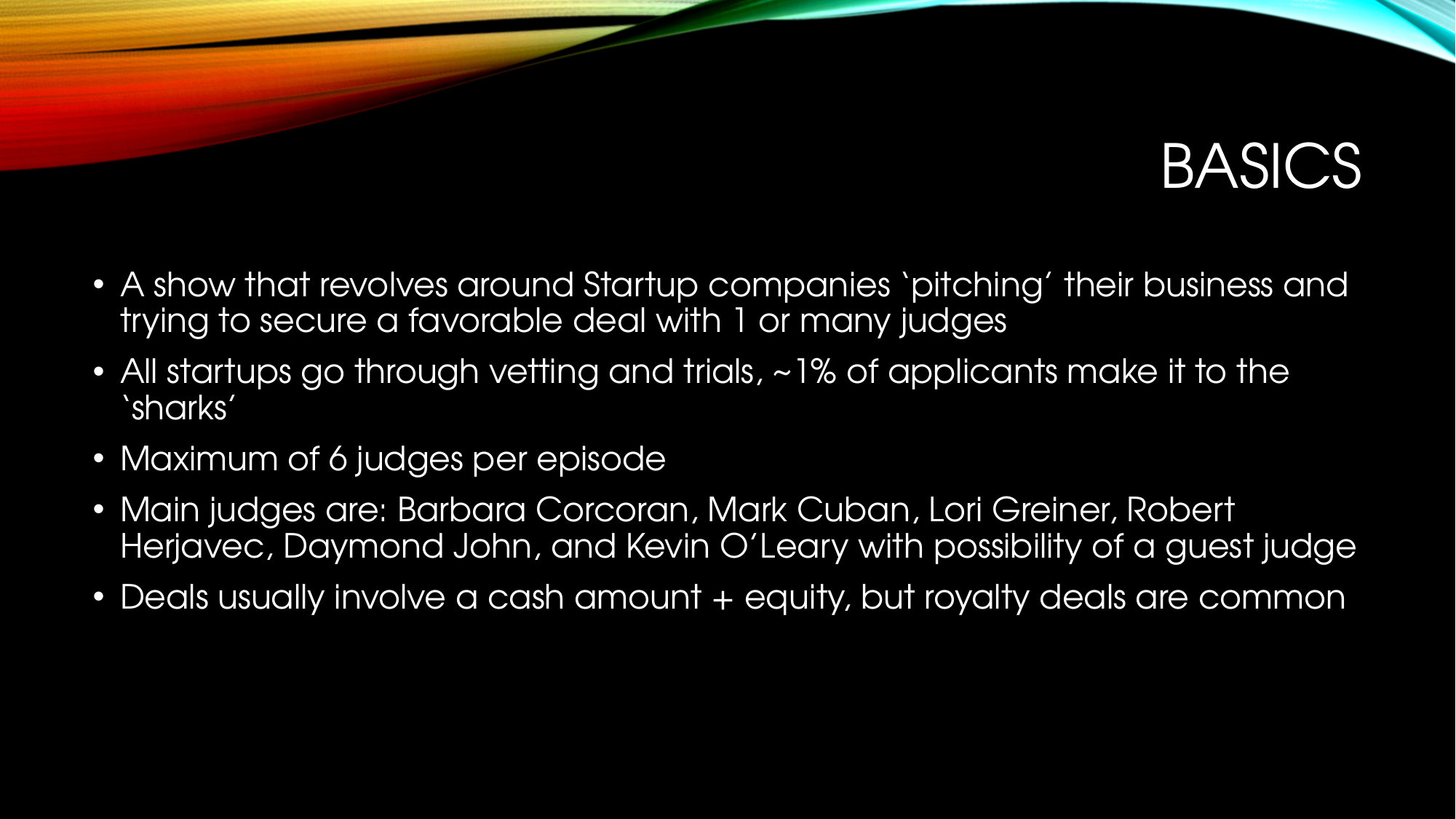

# Basics
A show that revolves around Startup companies ‘pitching’ their business and trying to secure a favorable deal with 1 or many judges
All startups go through vetting and trials, ~1% of applicants make it to the ‘sharks’
Maximum of 6 judges per episode
Main judges are: Barbara Corcoran, Mark Cuban, Lori Greiner, Robert Herjavec, Daymond John, and Kevin O’Leary with possibility of a guest judge
Deals usually involve a cash amount + equity, but royalty deals are common